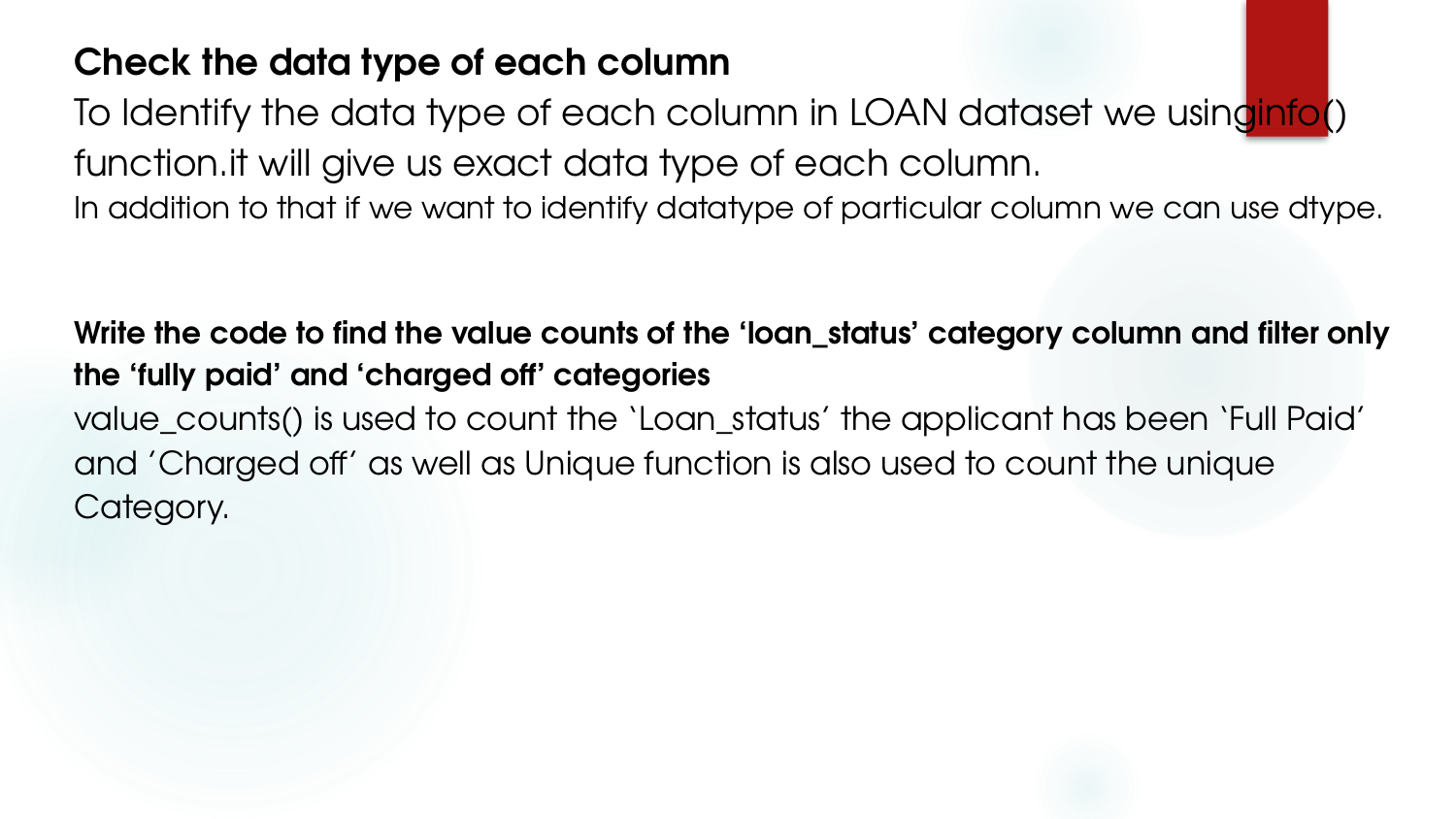

Check the data type of each column
To Identify the data type of each column in LOAN dataset we usinginfo() function.it will give us exact data type of each column.
In addition to that if we want to identify datatype of particular column we can use dtype.

Write the code to find the value counts of the ‘loan_status’ category column and filter only the ‘fully paid’ and ‘charged off’ categories
value_counts() is used to count the ‘Loan_status’ the applicant has been ‘Full Paid’ and ’Charged off’ as well as Unique function is also used to count the unique Category.